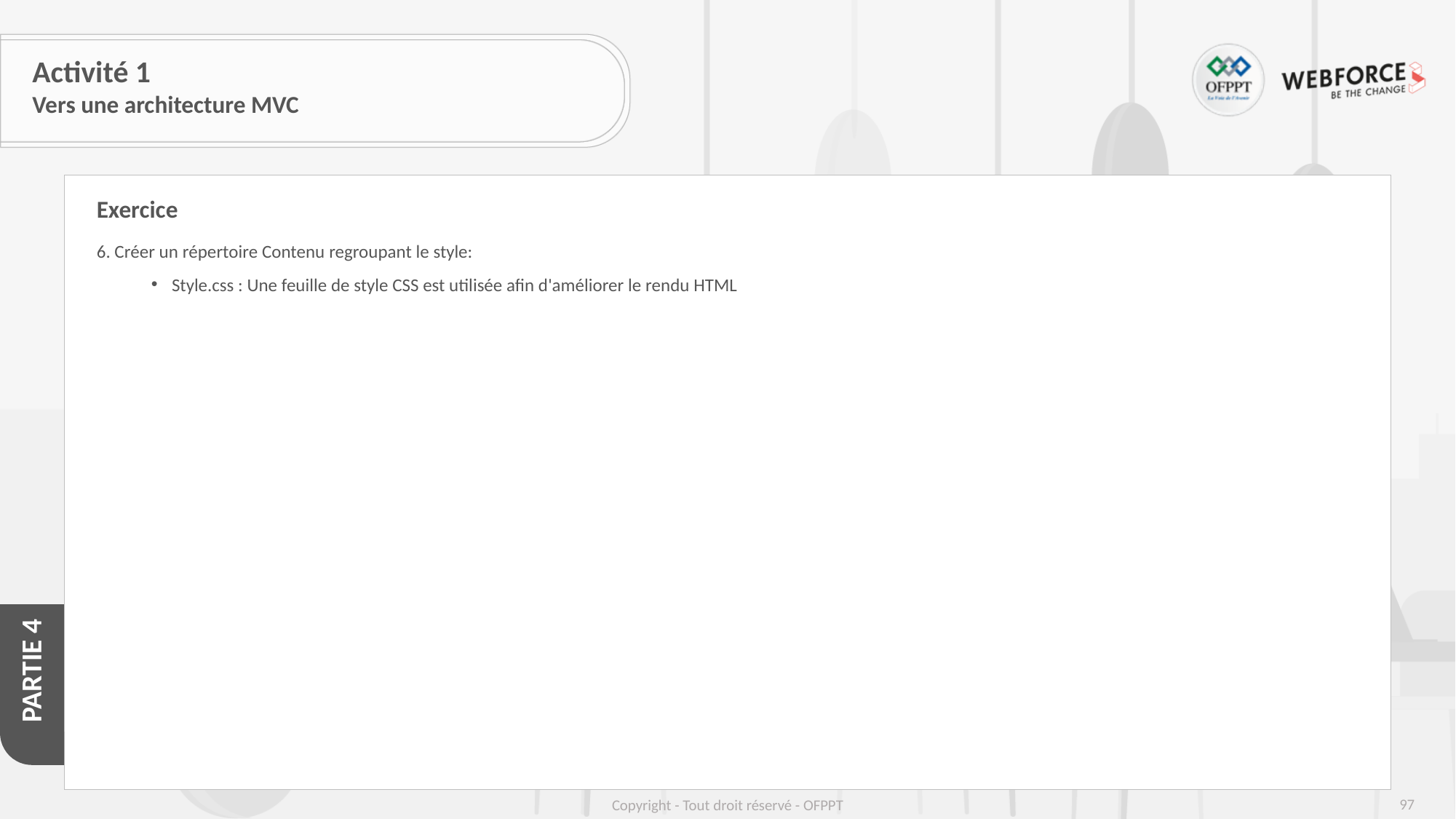

# Activité 1
Vers une architecture MVC
Exercice
6. Créer un répertoire Contenu regroupant le style:
Style.css : Une feuille de style CSS est utilisée afin d'améliorer le rendu HTML